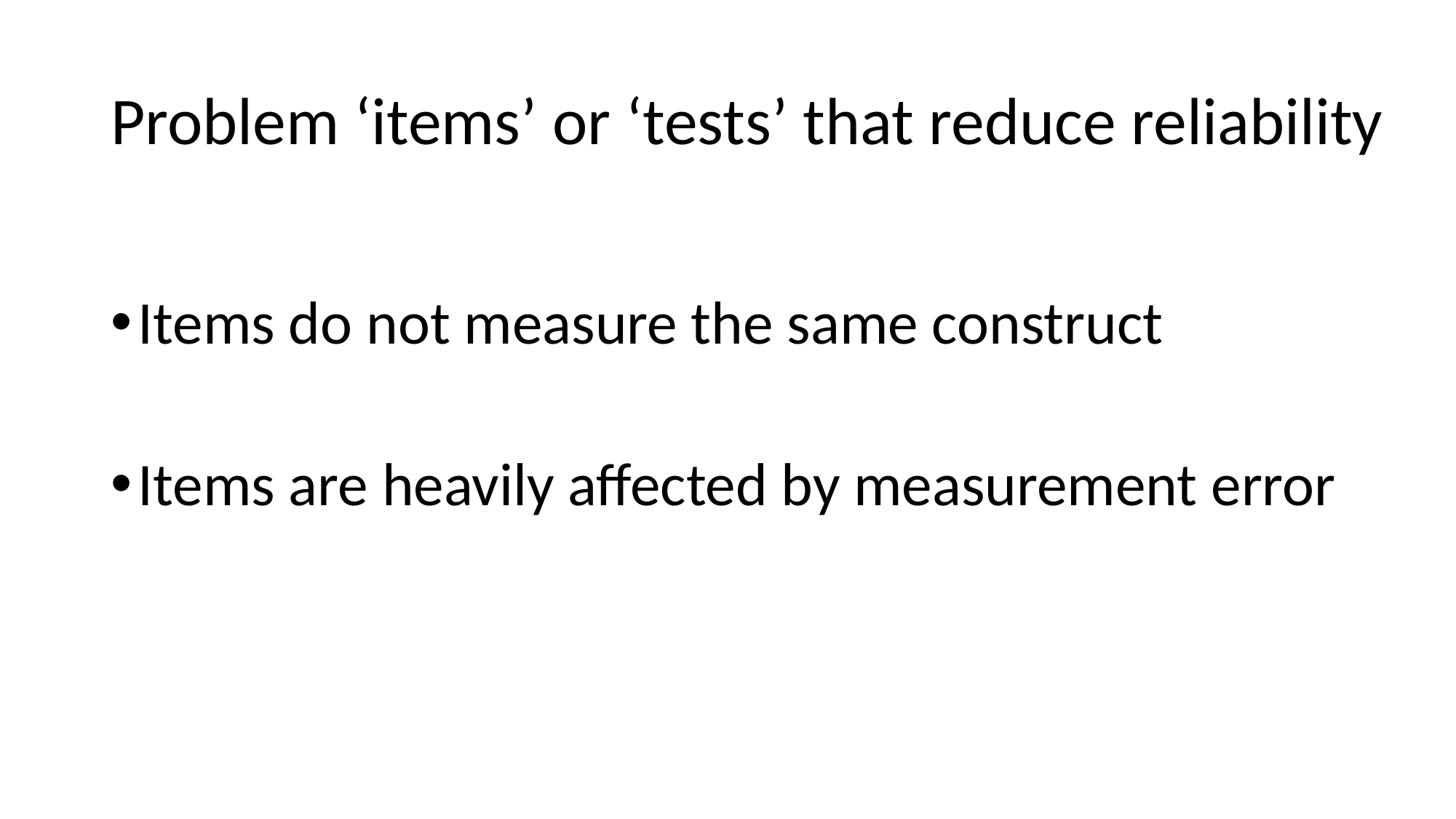

# Problem ‘items’ or ‘tests’ that reduce reliability
Items do not measure the same construct

Items are heavily affected by measurement error